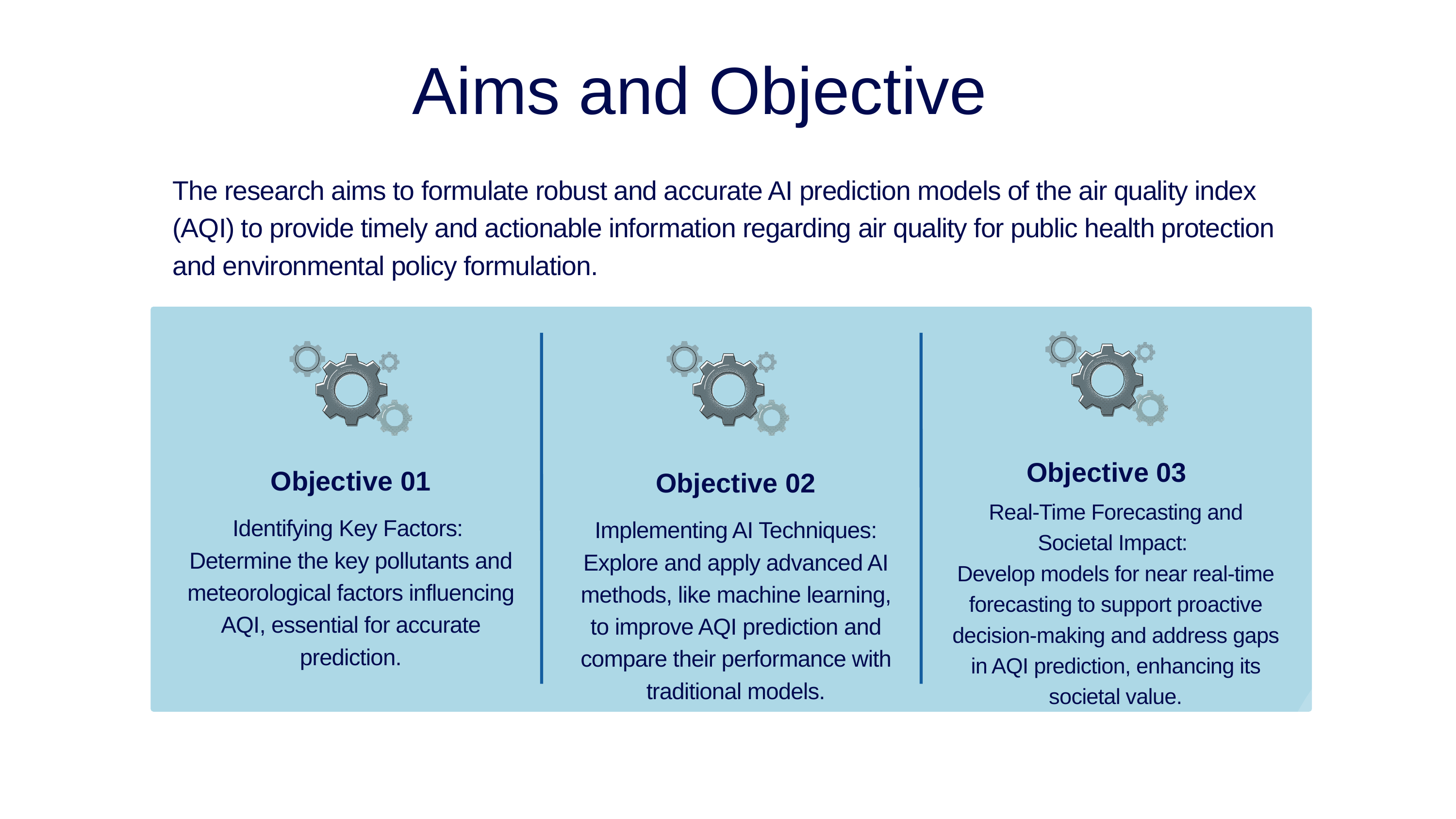

Aims and Objective
The research aims to formulate robust and accurate AI prediction models of the air quality index (AQI) to provide timely and actionable information regarding air quality for public health protection and environmental policy formulation.

Objective 03
Objective 01
Objective 02
Real-Time Forecasting and Societal Impact:
Develop models for near real-time forecasting to support proactive decision-making and address gaps in AQI prediction, enhancing its societal value.
Identifying Key Factors:
Determine the key pollutants and meteorological factors influencing AQI, essential for accurate prediction.
Implementing AI Techniques: Explore and apply advanced AI methods, like machine learning, to improve AQI prediction and compare their performance with traditional models.